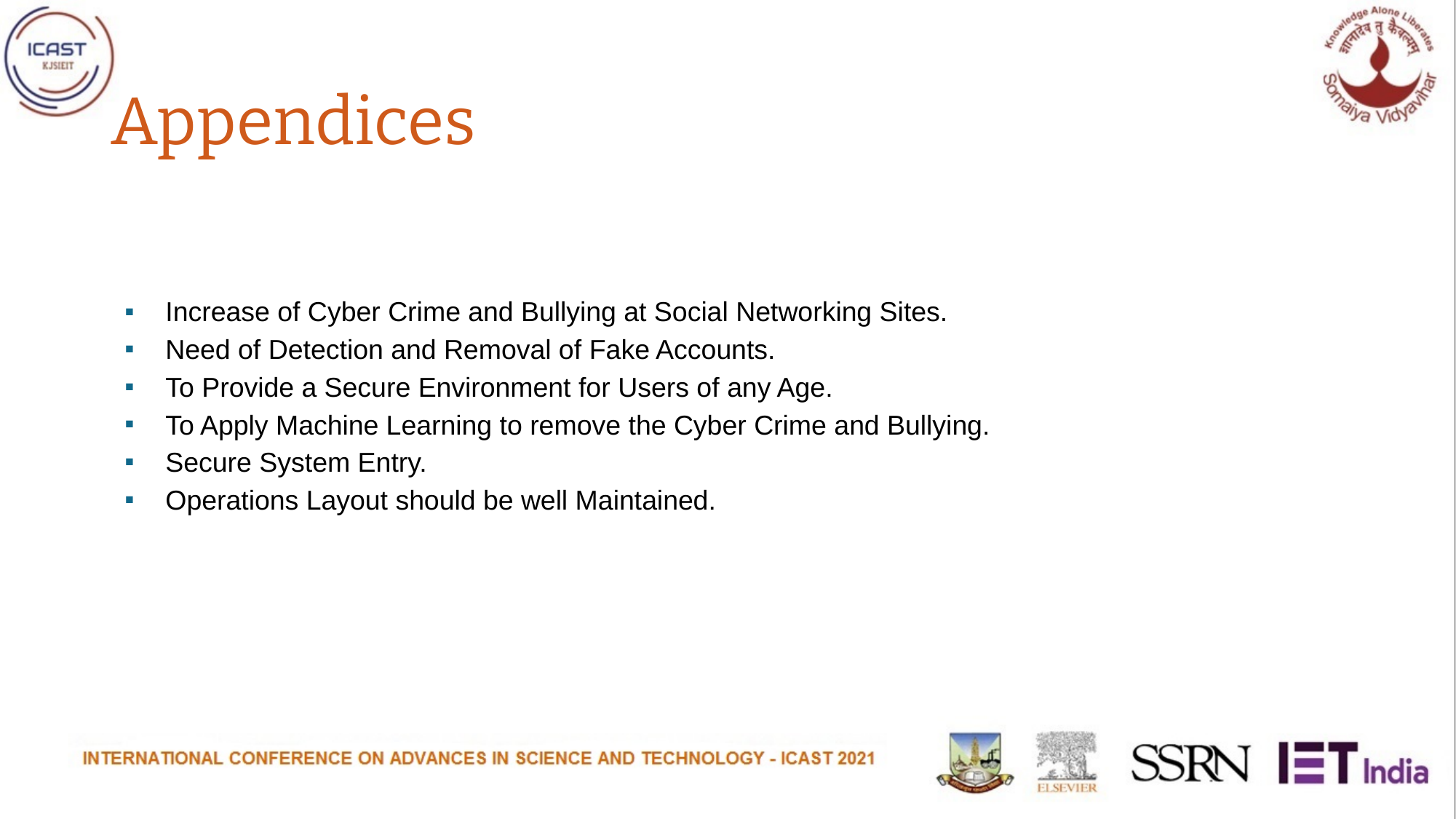

# Appendices

Increase of Cyber Crime and Bullying at Social Networking Sites.
Need of Detection and Removal of Fake Accounts.
To Provide a Secure Environment for Users of any Age.
To Apply Machine Learning to remove the Cyber Crime and Bullying.
Secure System Entry.
Operations Layout should be well Maintained.